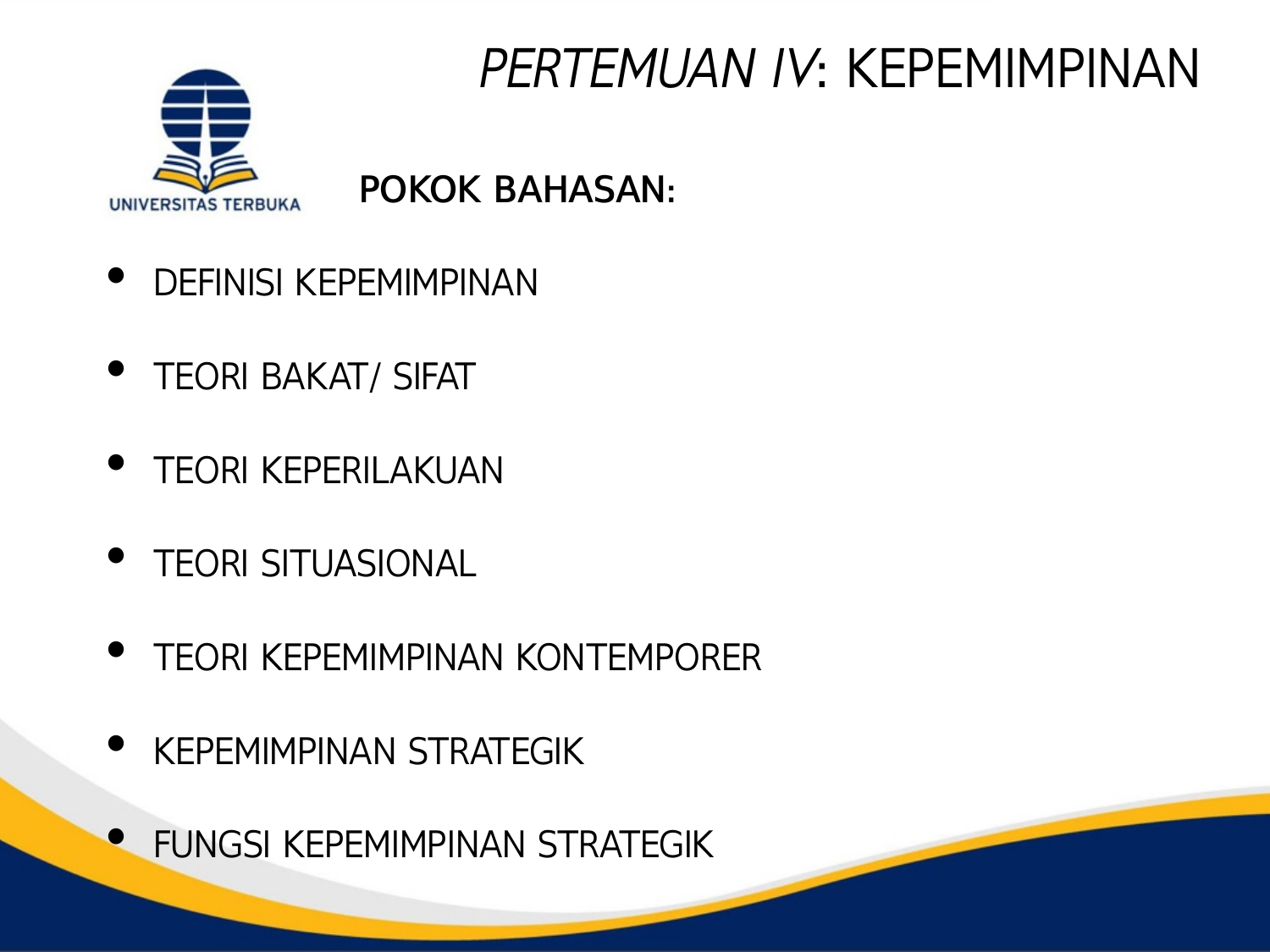

# PERTEMUAN IV: KEPEMIMPINAN
		POKOK BAHASAN:
DEFINISI KEPEMIMPINAN
TEORI BAKAT/ SIFAT
TEORI KEPERILAKUAN
TEORI SITUASIONAL
TEORI KEPEMIMPINAN KONTEMPORER
KEPEMIMPINAN STRATEGIK
FUNGSI KEPEMIMPINAN STRATEGIK